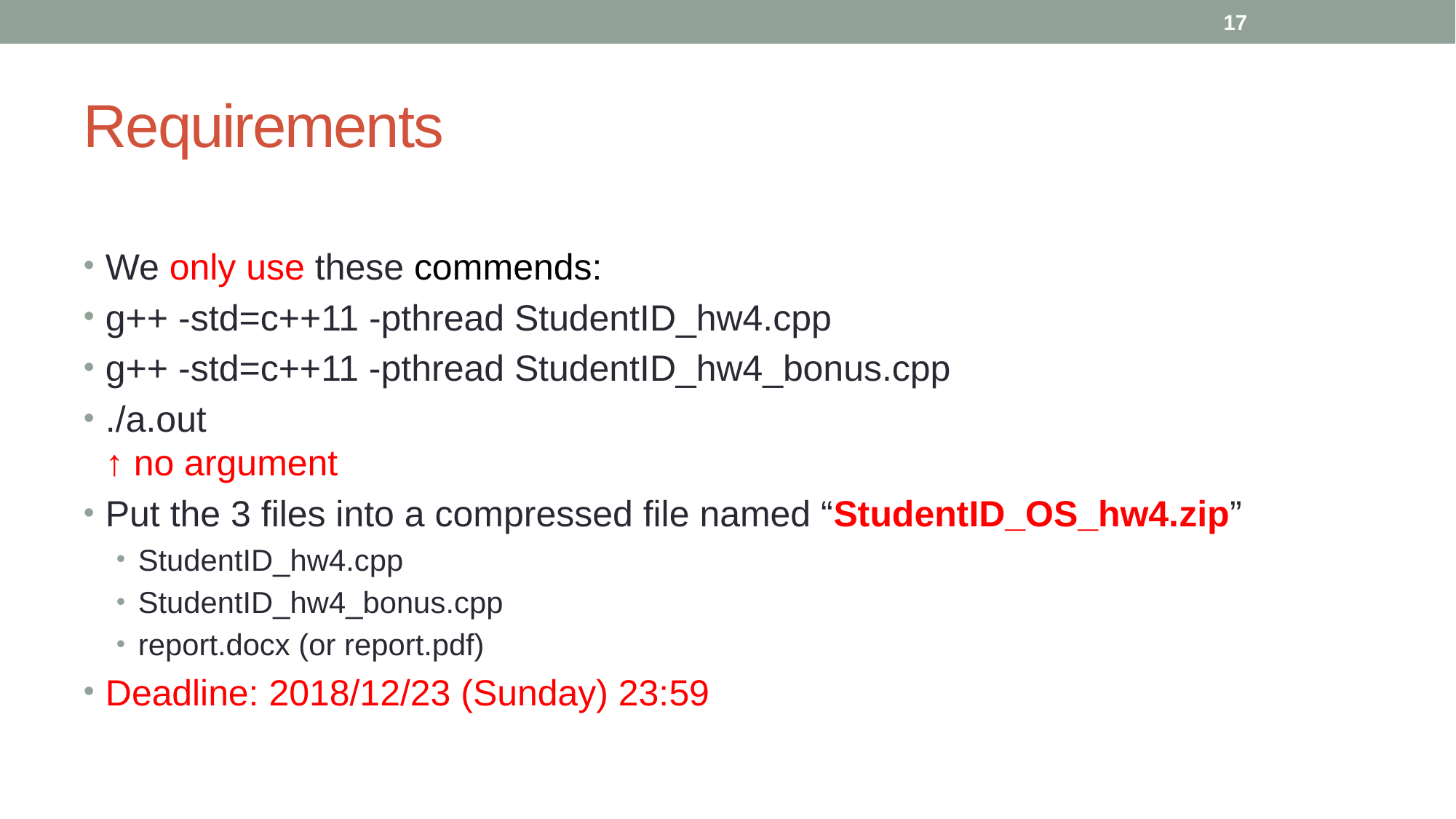

17
# Requirements

We only use these commends:
g++ -std=c++11 -pthread StudentID_hw4.cpp
g++ -std=c++11 -pthread StudentID_hw4_bonus.cpp
./a.out
↑ no argument
Put the 3 files into a compressed file named “StudentID_OS_hw4.zip”
StudentID_hw4.cpp
StudentID_hw4_bonus.cpp
report.docx (or report.pdf)
Deadline: 2018/12/23 (Sunday) 23:59